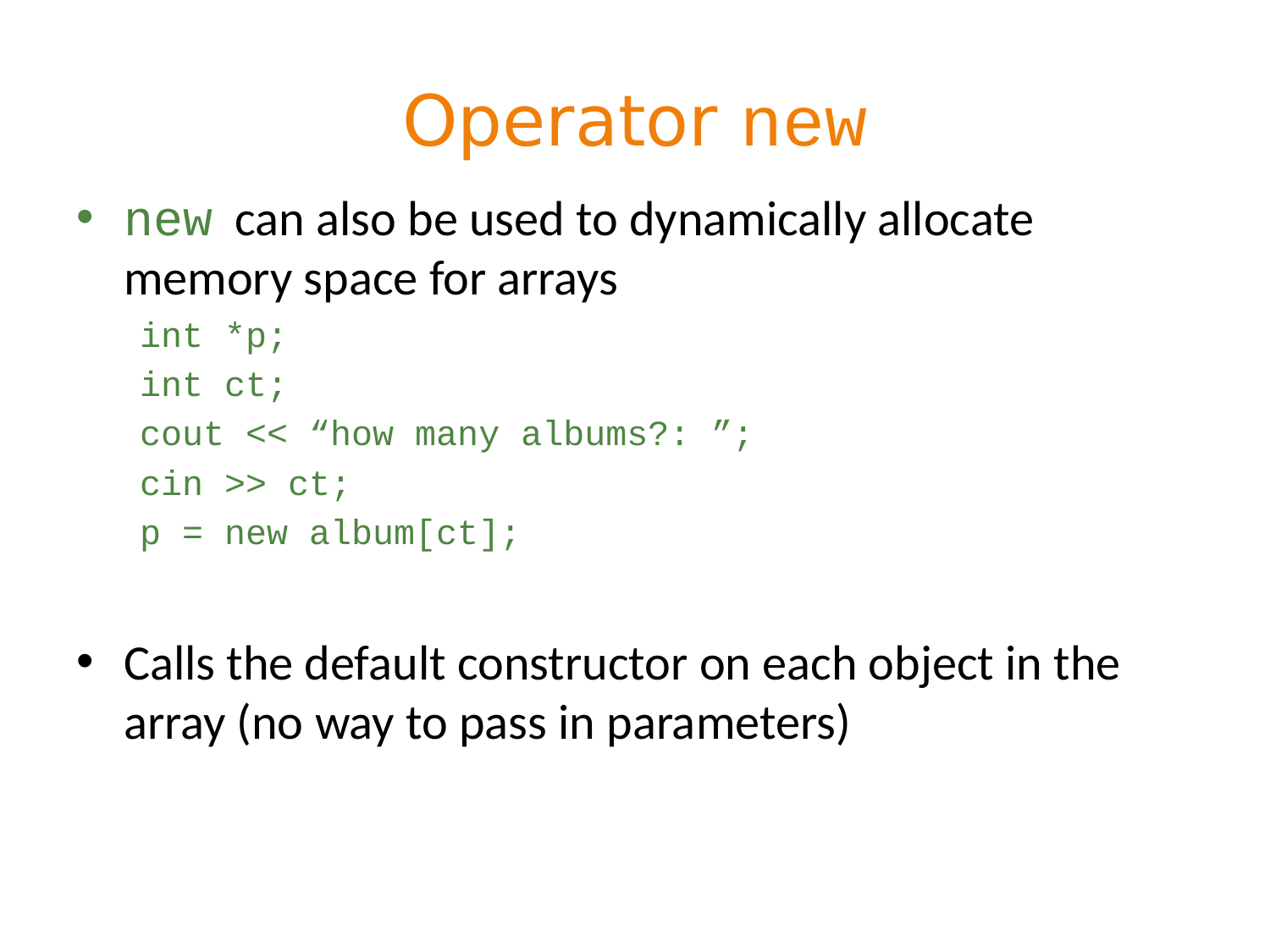

# Operator new
new  can also be used to dynamically allocate memory space for arrays
int *p;
int ct;
cout << “how many albums?: ”;
cin >> ct;
p = new album[ct];

Calls the default constructor on each object in the array (no way to pass in parameters)